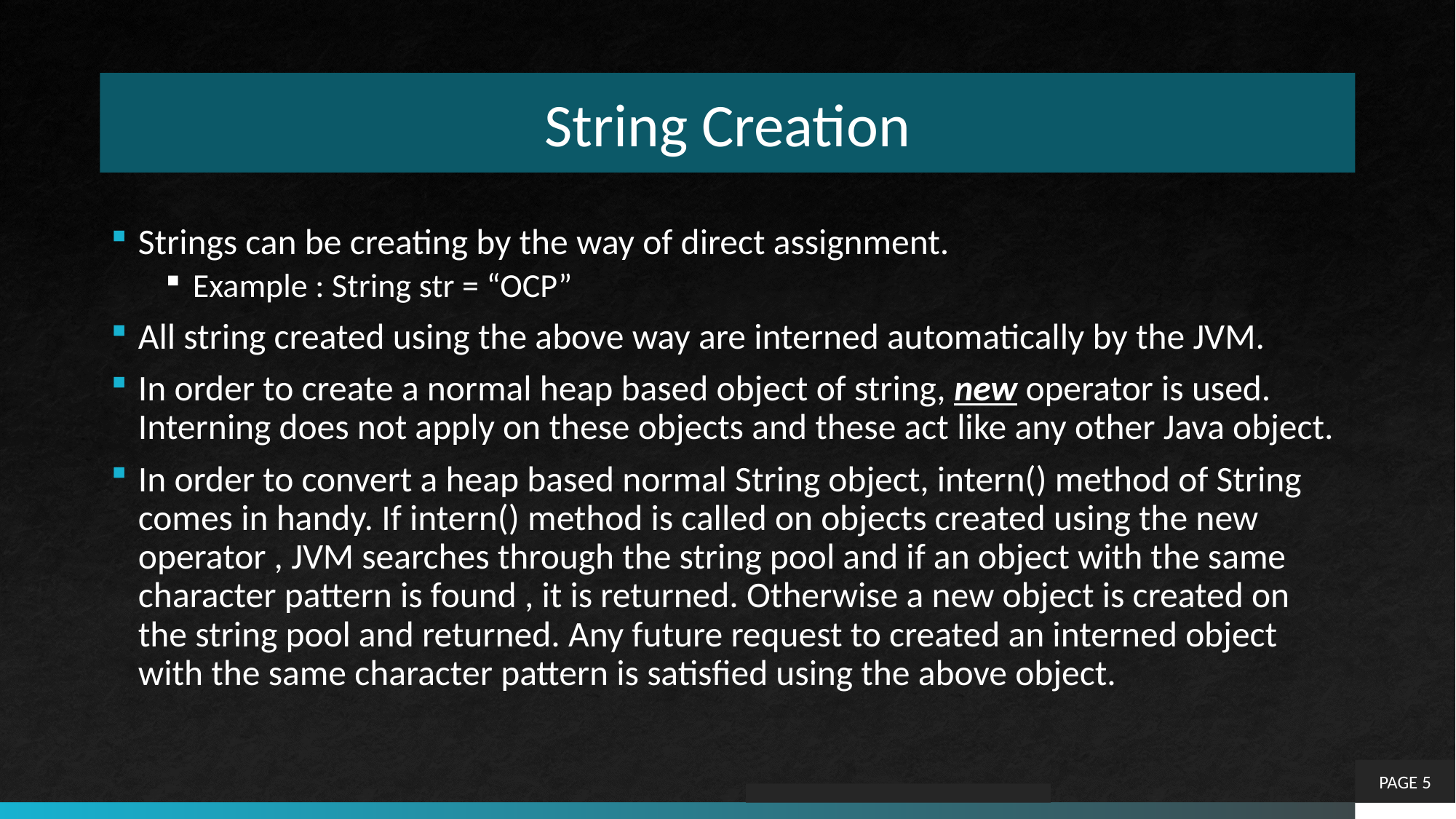

# String Creation
Strings can be creating by the way of direct assignment.
Example : String str = “OCP”
All string created using the above way are interned automatically by the JVM.
In order to create a normal heap based object of string, new operator is used. Interning does not apply on these objects and these act like any other Java object.
In order to convert a heap based normal String object, intern() method of String comes in handy. If intern() method is called on objects created using the new operator , JVM searches through the string pool and if an object with the same character pattern is found , it is returned. Otherwise a new object is created on the string pool and returned. Any future request to created an interned object with the same character pattern is satisfied using the above object.

PAGE 5